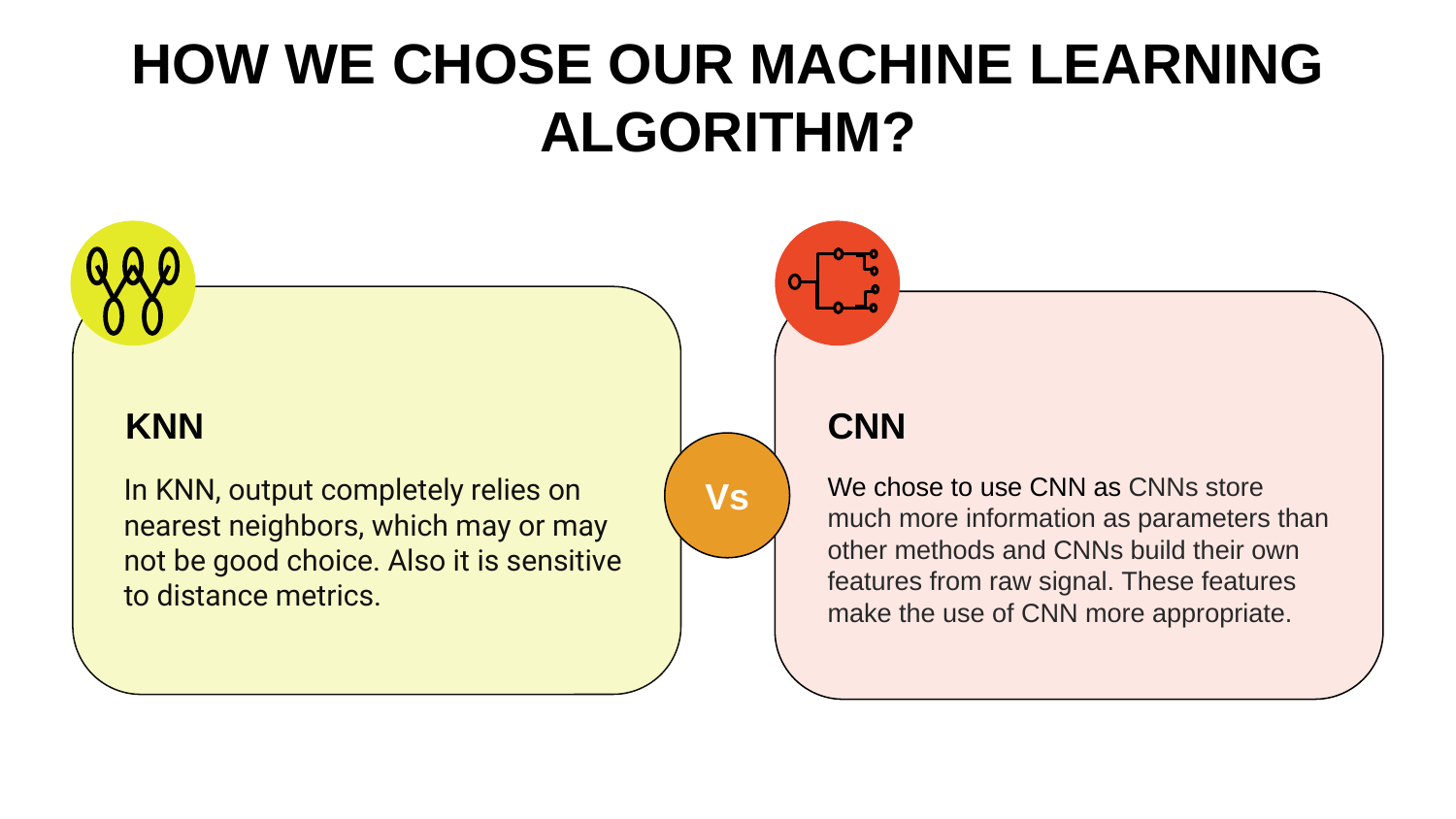

# HOW WE CHOSE OUR MACHINE LEARNING ALGORITHM?

KNN
In KNN, output completely relies on nearest neighbors, which may or may not be good choice. Also it is sensitive to distance metrics.
CNN
We chose to use CNN as CNNs store much more information as parameters than other methods and CNNs build their own features from raw signal. These features make the use of CNN more appropriate.

Vs